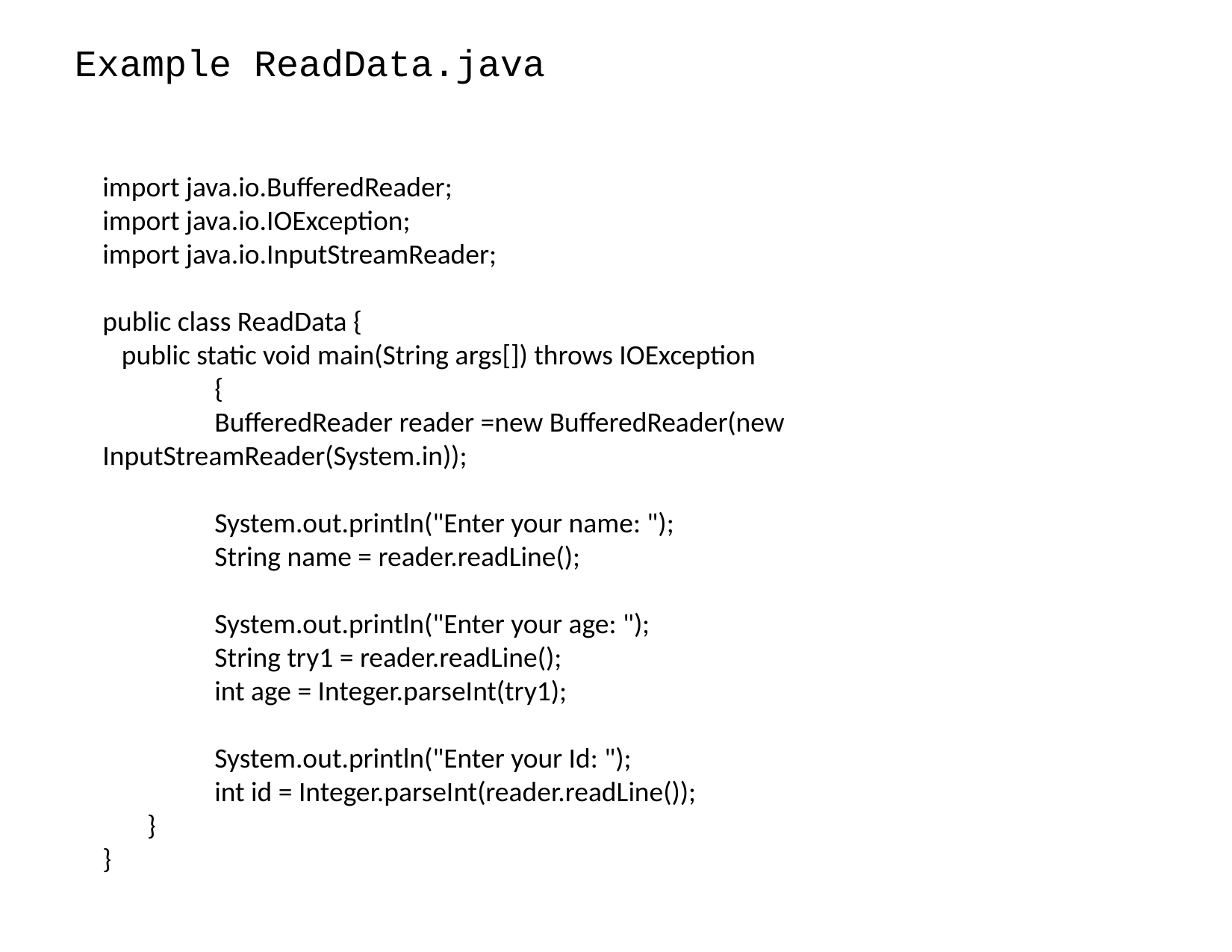

# Example ReadData.java
import java.io.BufferedReader;
import java.io.IOException;
import java.io.InputStreamReader;

public class ReadData {
   public static void main(String args[]) throws IOException
	{
      	BufferedReader reader =new BufferedReader(new InputStreamReader(System.in));

	System.out.println("Enter your name: ");
      	String name = reader.readLine();

	System.out.println("Enter your age: ");
	String try1 = reader.readLine();
      	int age = Integer.parseInt(try1);

      	System.out.println("Enter your Id: ");
      	int id = Integer.parseInt(reader.readLine());
       }
}